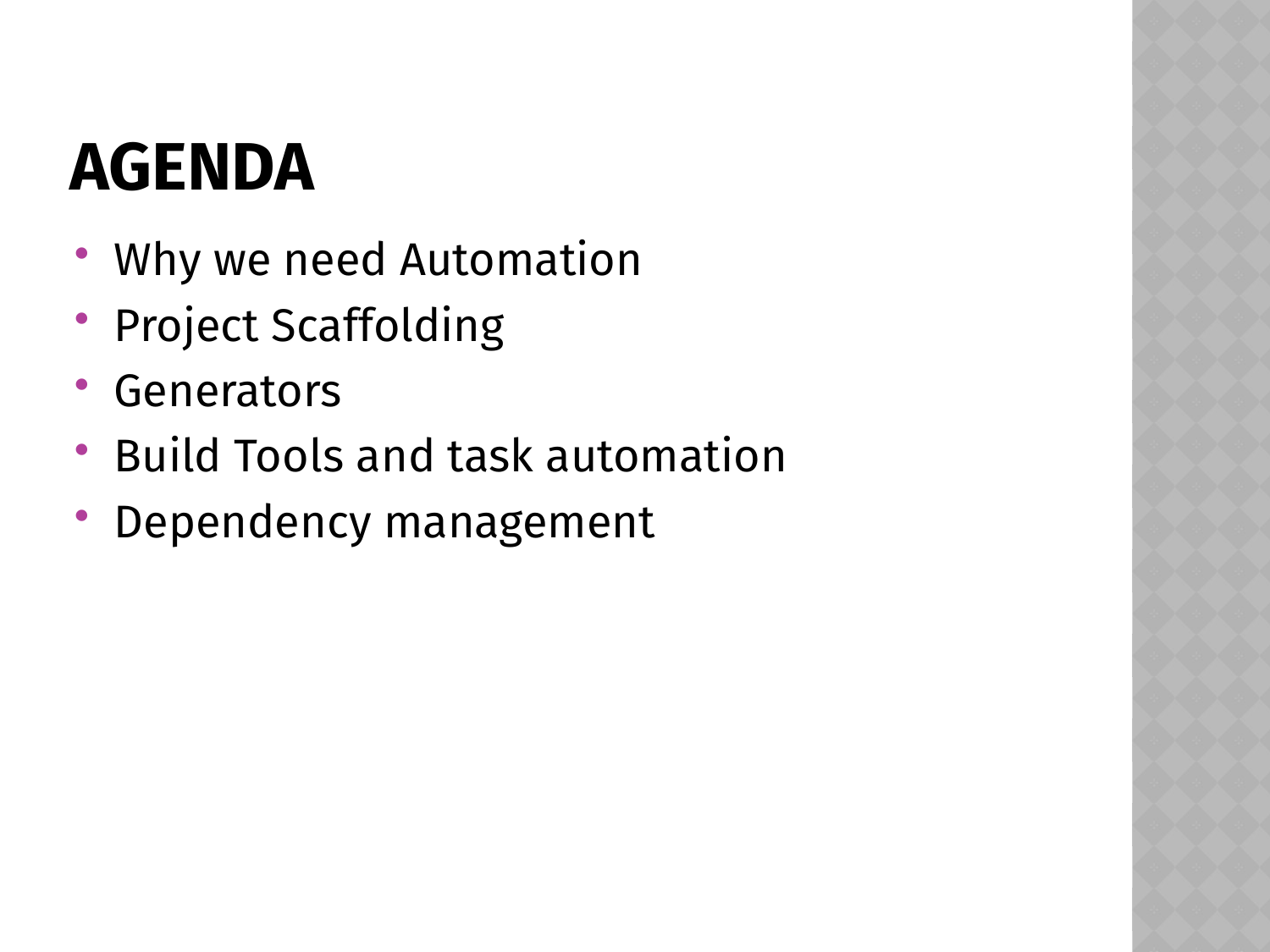

# Agenda
Why we need Automation
Project Scaffolding
Generators
Build Tools and task automation
Dependency management